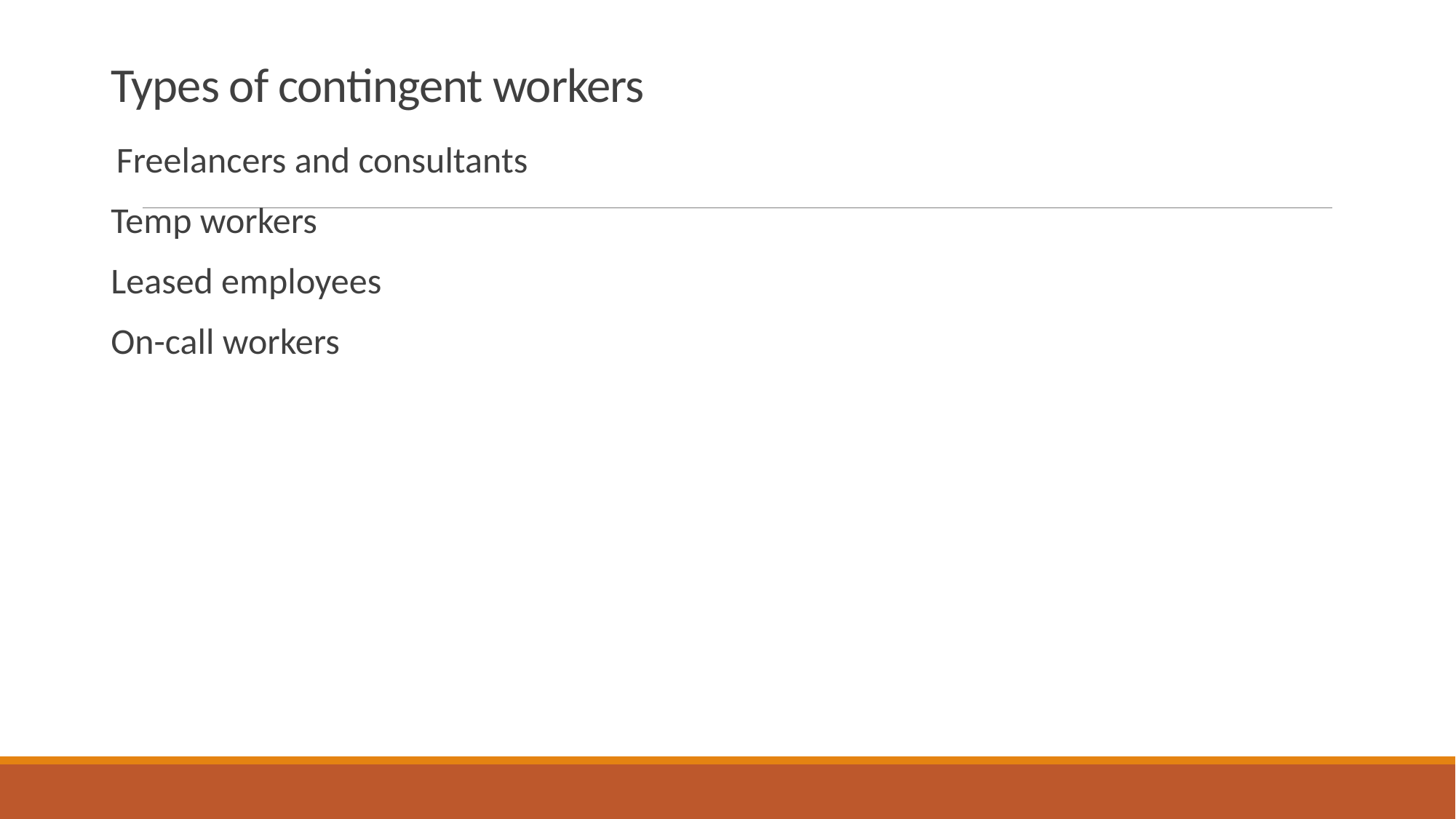

# Types of contingent workers
  Freelancers and consultants
Temp workers
Leased employees
On-call workers